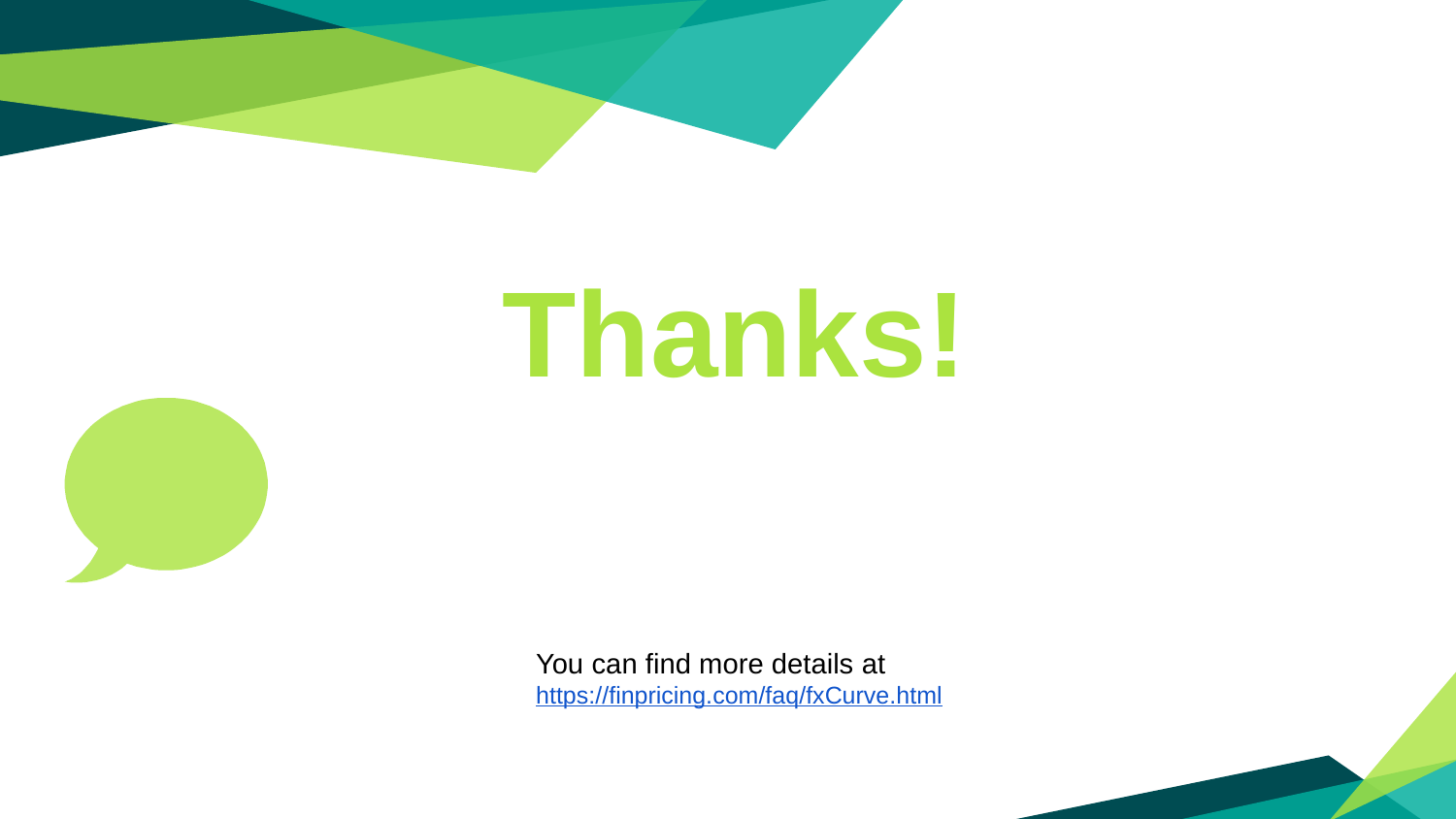

Thanks!

You can find more details at
https://finpricing.com/faq/fxCurve.html